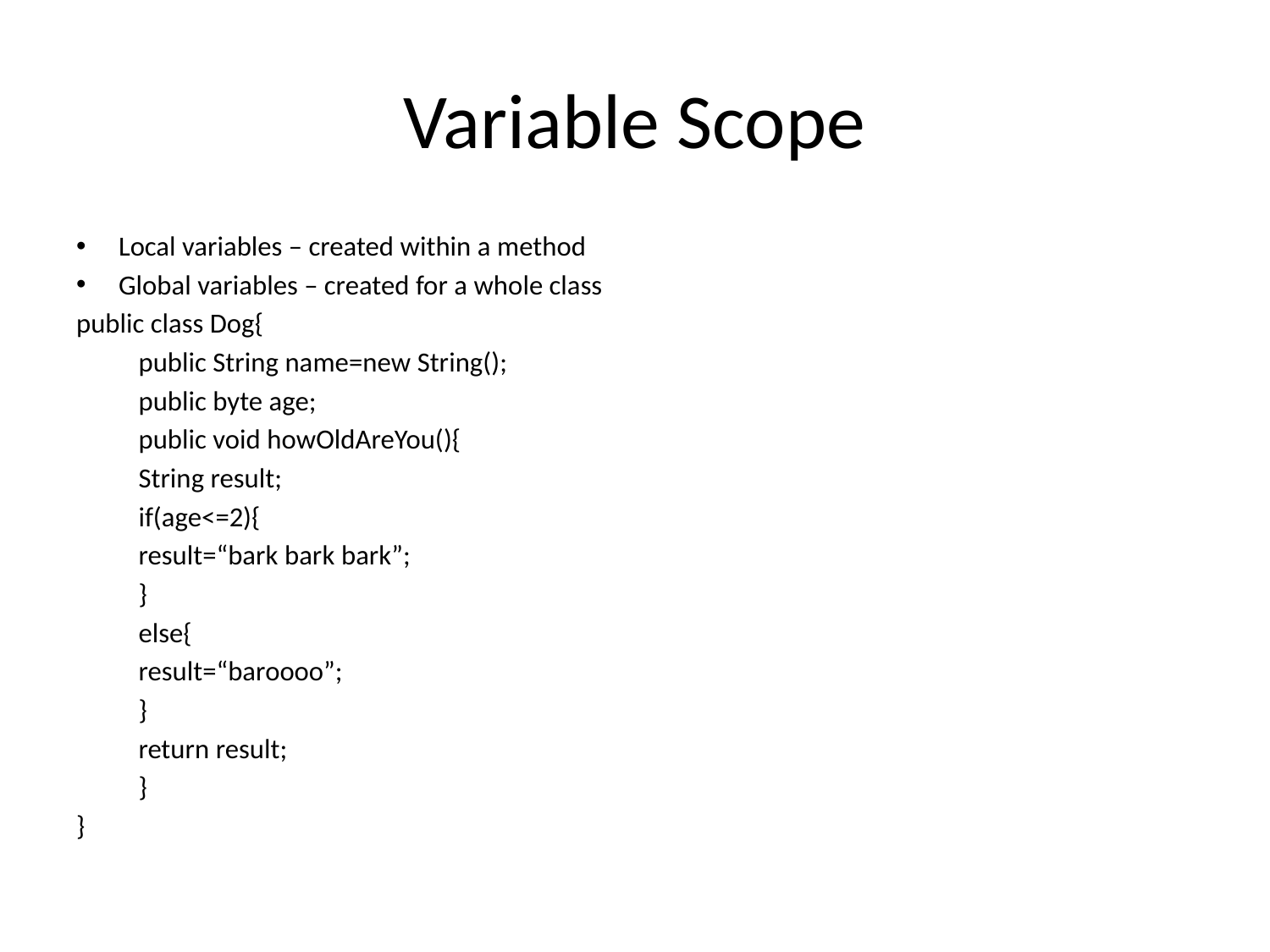

# Variable Scope
Local variables – created within a method
Global variables – created for a whole class
public class Dog{
	public String name=new String();
	public byte age;
	public void howOldAreYou(){
		String result;
		if(age<=2){
			result=“bark bark bark”;
		}
		else{
			result=“baroooo”;
		}
		return result;
	}
}